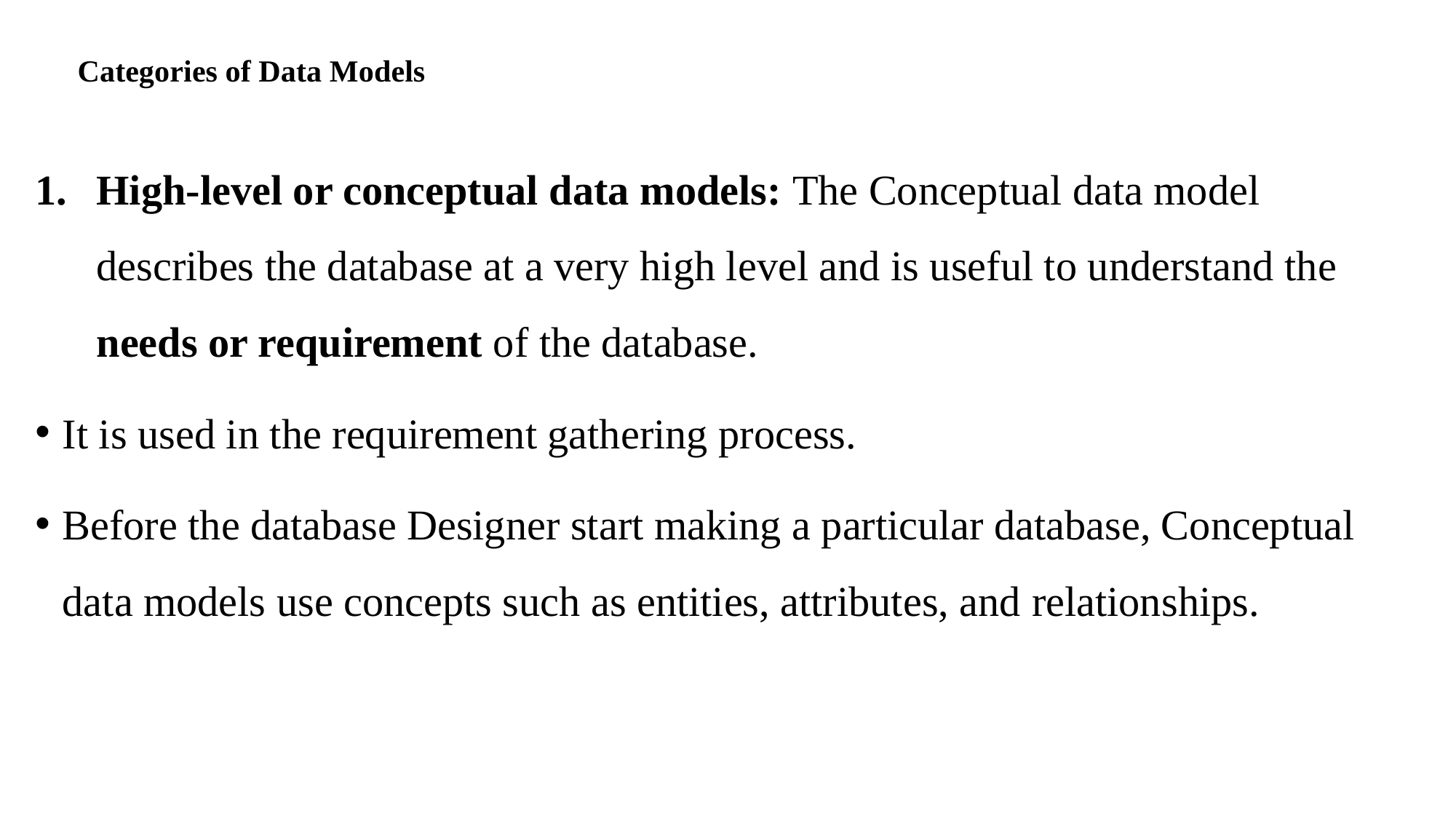

# Categories of Data Models
High-level or conceptual data models: The Conceptual data model describes the database at a very high level and is useful to understand the needs or requirement of the database.
It is used in the requirement gathering process.
Before the database Designer start making a particular database, Conceptual data models use concepts such as entities, attributes, and relationships.